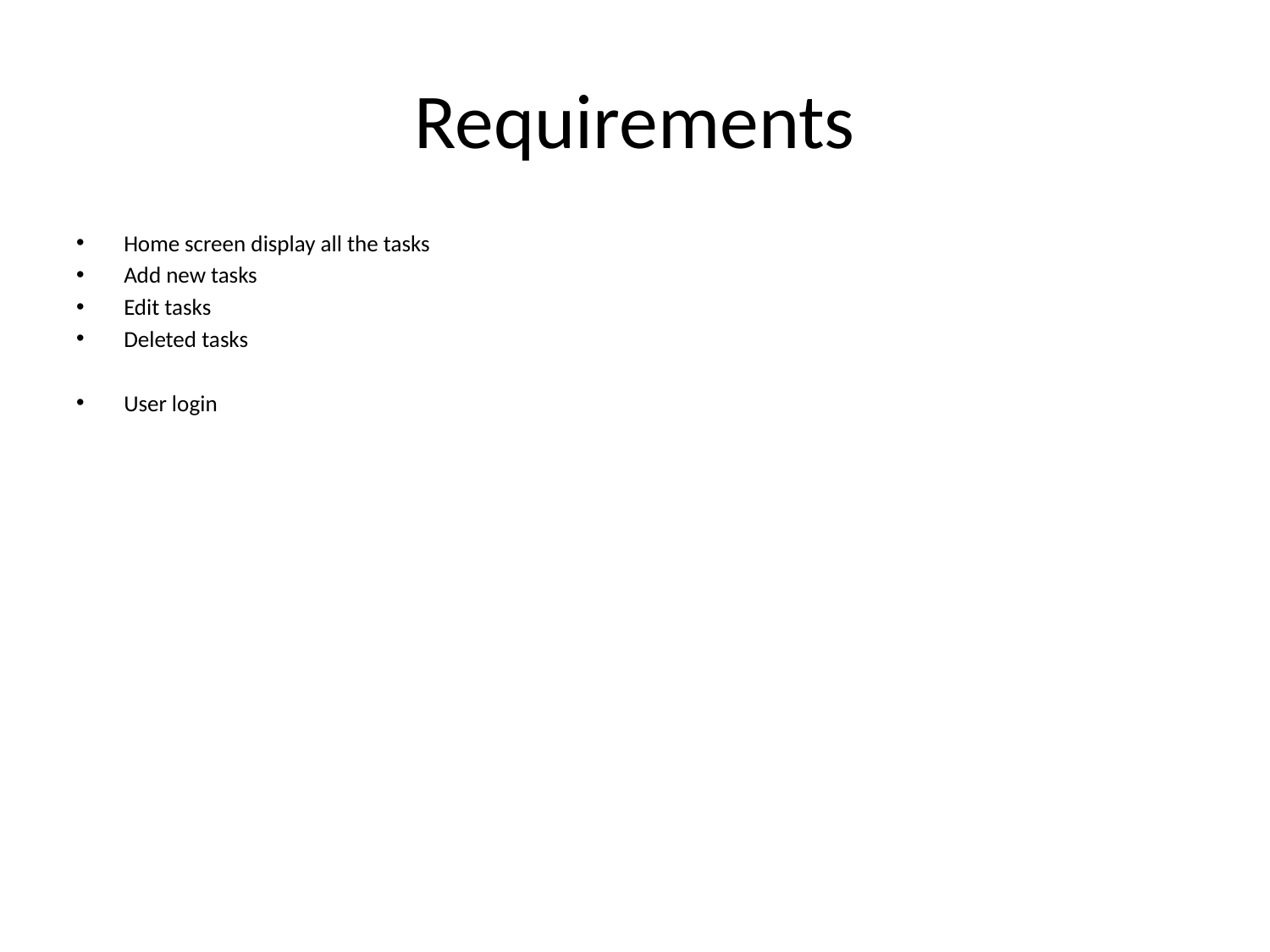

# Requirements
Home screen display all the tasks
Add new tasks
Edit tasks
Deleted tasks

User login